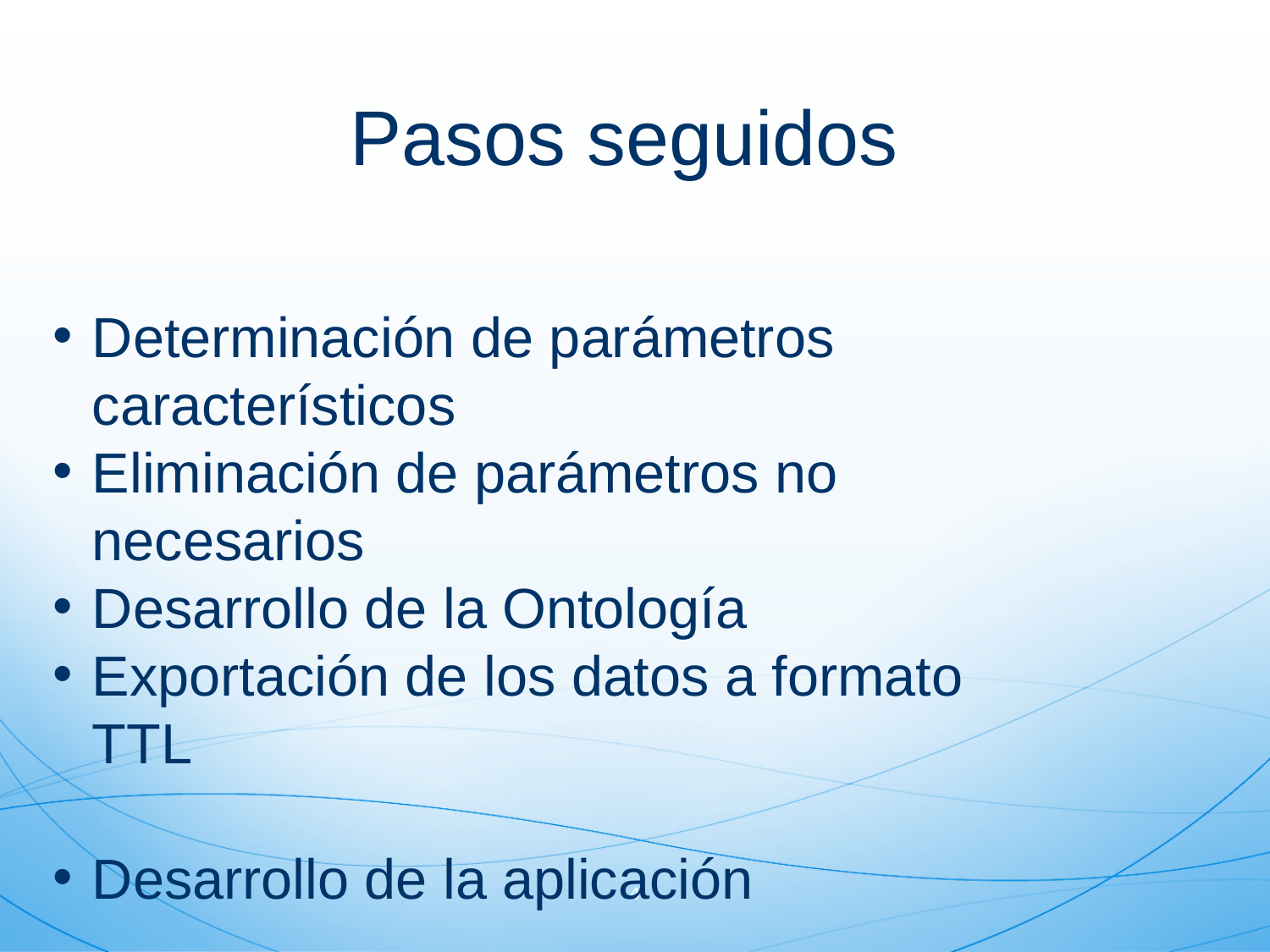

# Pasos seguidos
Determinación de parámetros característicos
Eliminación de parámetros no necesarios
Desarrollo de la Ontología
Exportación de los datos a formato TTL

Desarrollo de la aplicación
4